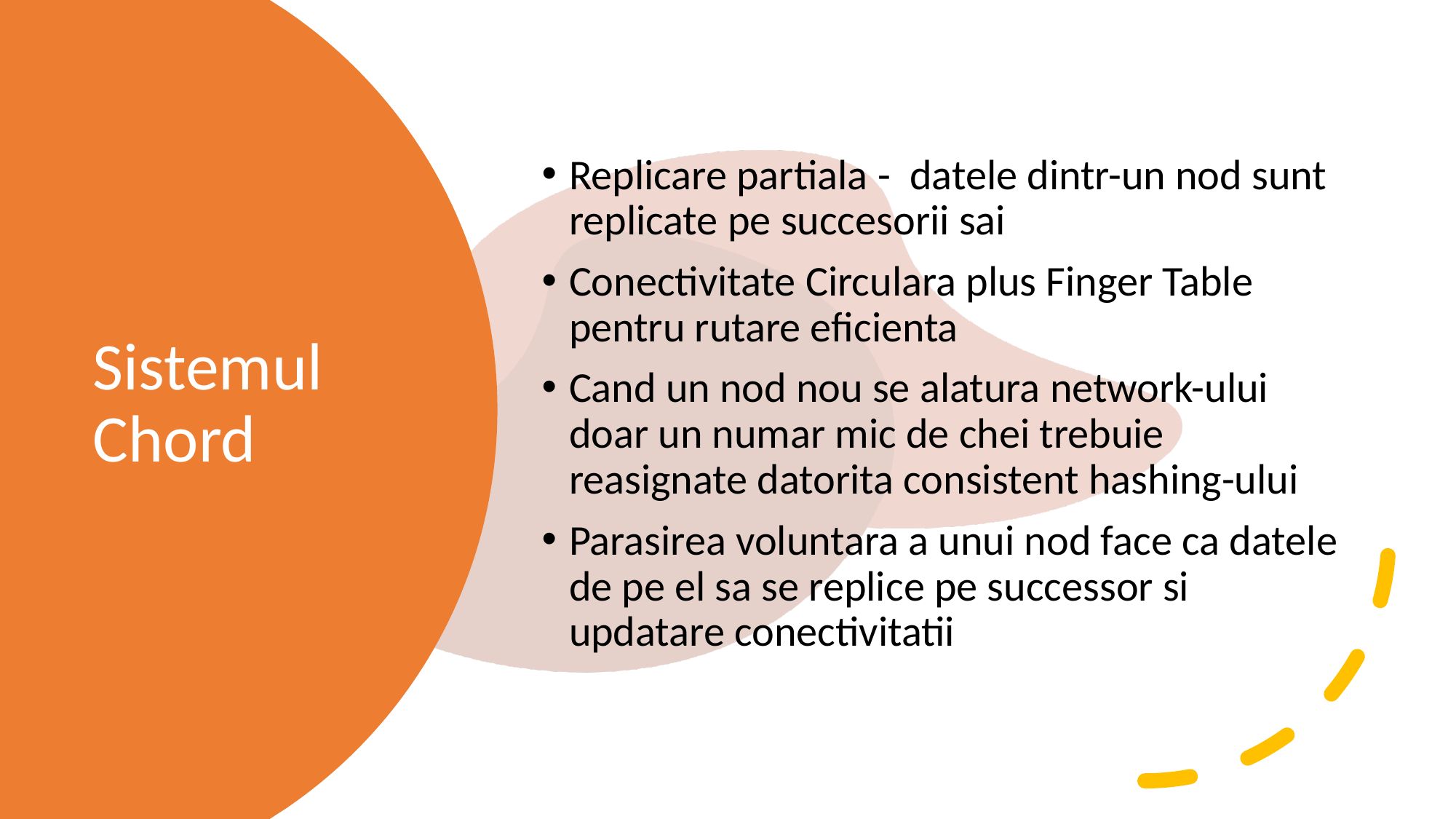

Replicare partiala -  datele dintr-un nod sunt replicate pe succesorii sai
Conectivitate Circulara plus Finger Table pentru rutare eficienta
Cand un nod nou se alatura network-ului doar un numar mic de chei trebuie reasignate datorita consistent hashing-ului
Parasirea voluntara a unui nod face ca datele de pe el sa se replice pe successor si updatare conectivitatii
# Sistemul Chord